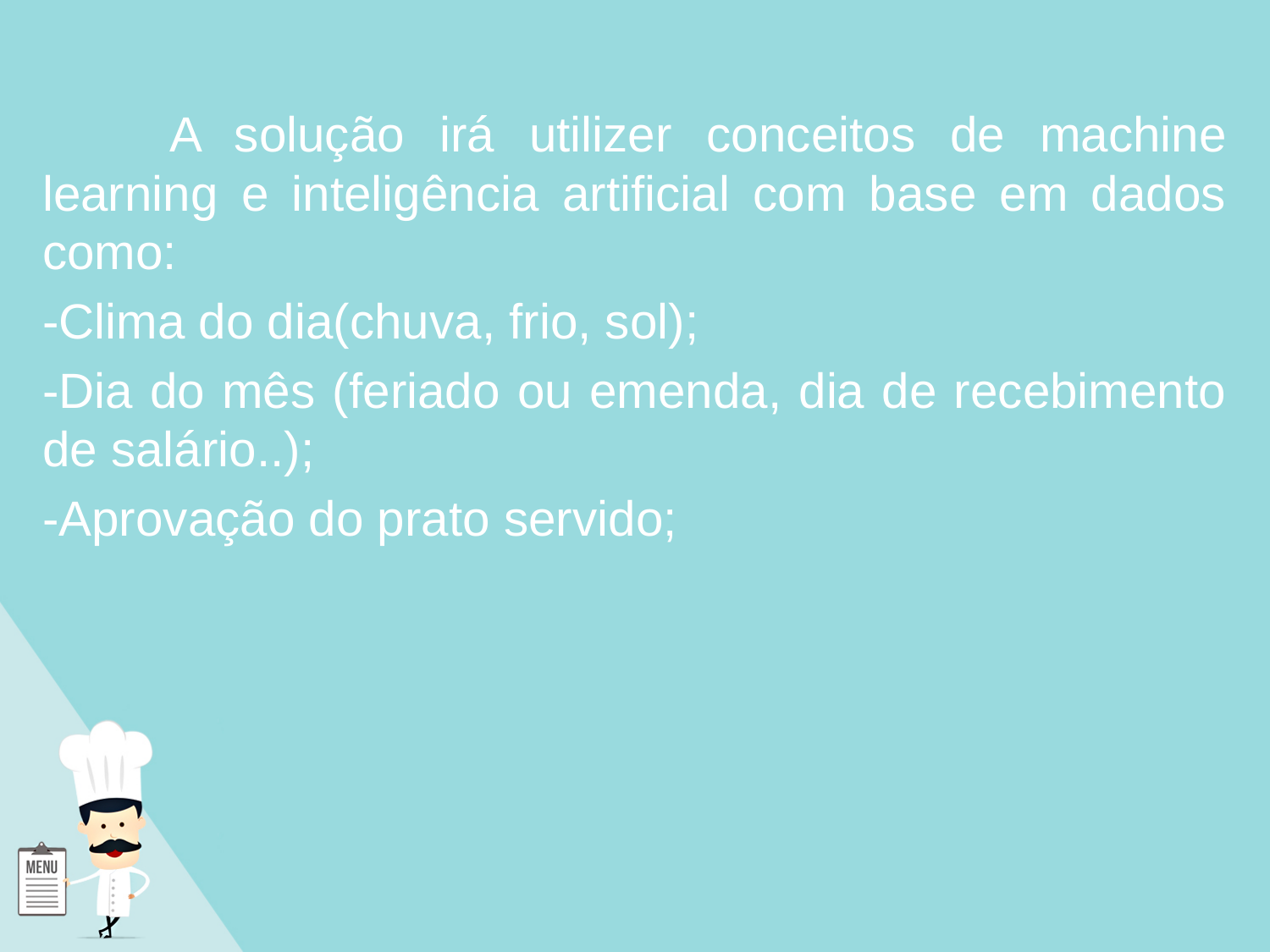

A solução irá utilizer conceitos de machine learning e inteligência artificial com base em dados como:
-Clima do dia(chuva, frio, sol);
-Dia do mês (feriado ou emenda, dia de recebimento de salário..);
-Aprovação do prato servido;